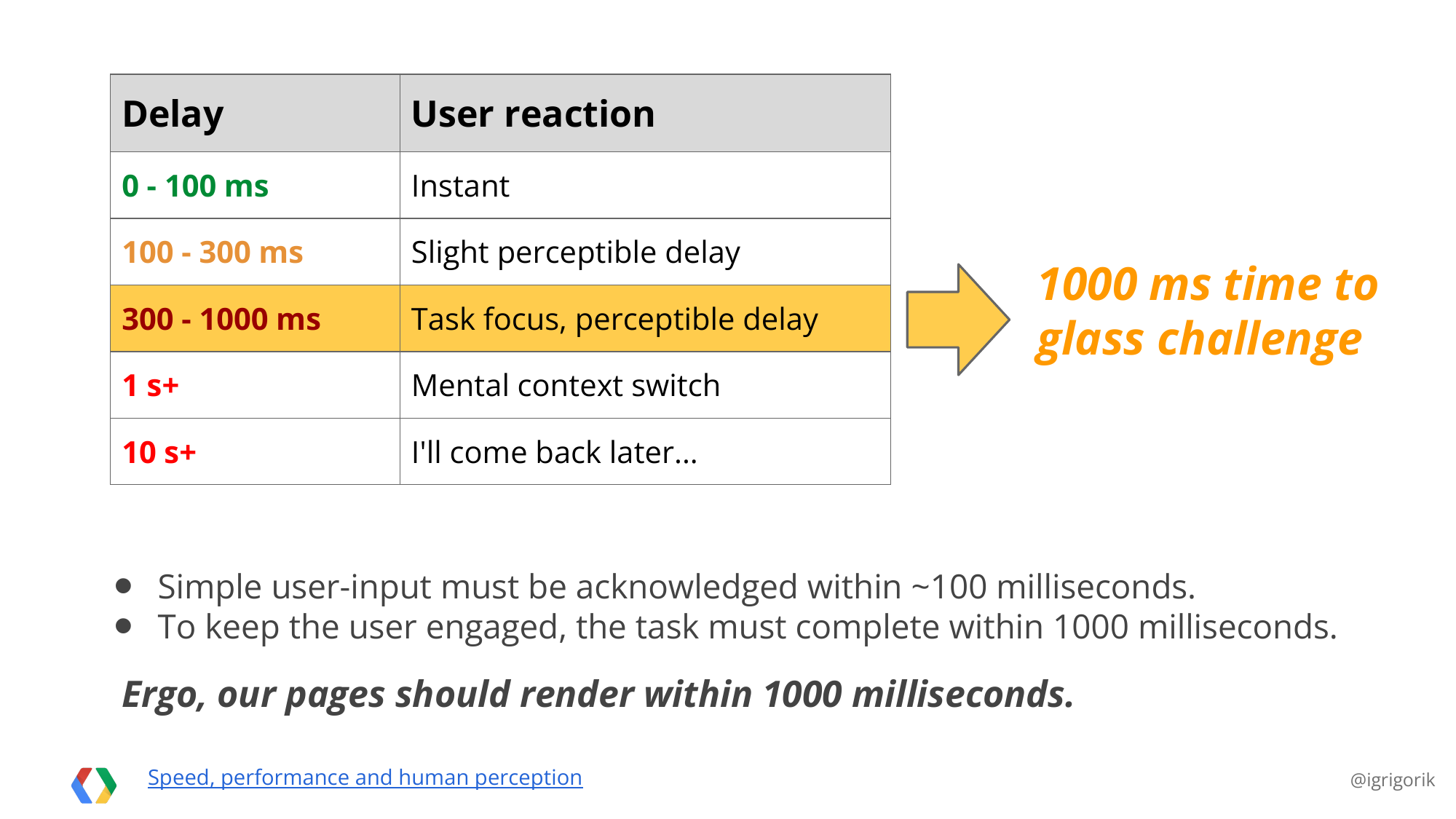

| Delay | User reaction |
| --- | --- |
| 0 - 100 ms | Instant |
| 100 - 300 ms | Slight perceptible delay |
| 300 - 1000 ms | Task focus, perceptible delay |
| 1 s+ | Mental context switch |
| 10 s+ | I'll come back later... |
1000 ms time to glass challenge

Simple user-input must be acknowledged within ~100 milliseconds.
To keep the user engaged, the task must complete within 1000 milliseconds.

  Ergo, our pages should render within 1000 milliseconds.

@igrigorik
Speed, performance and human perception